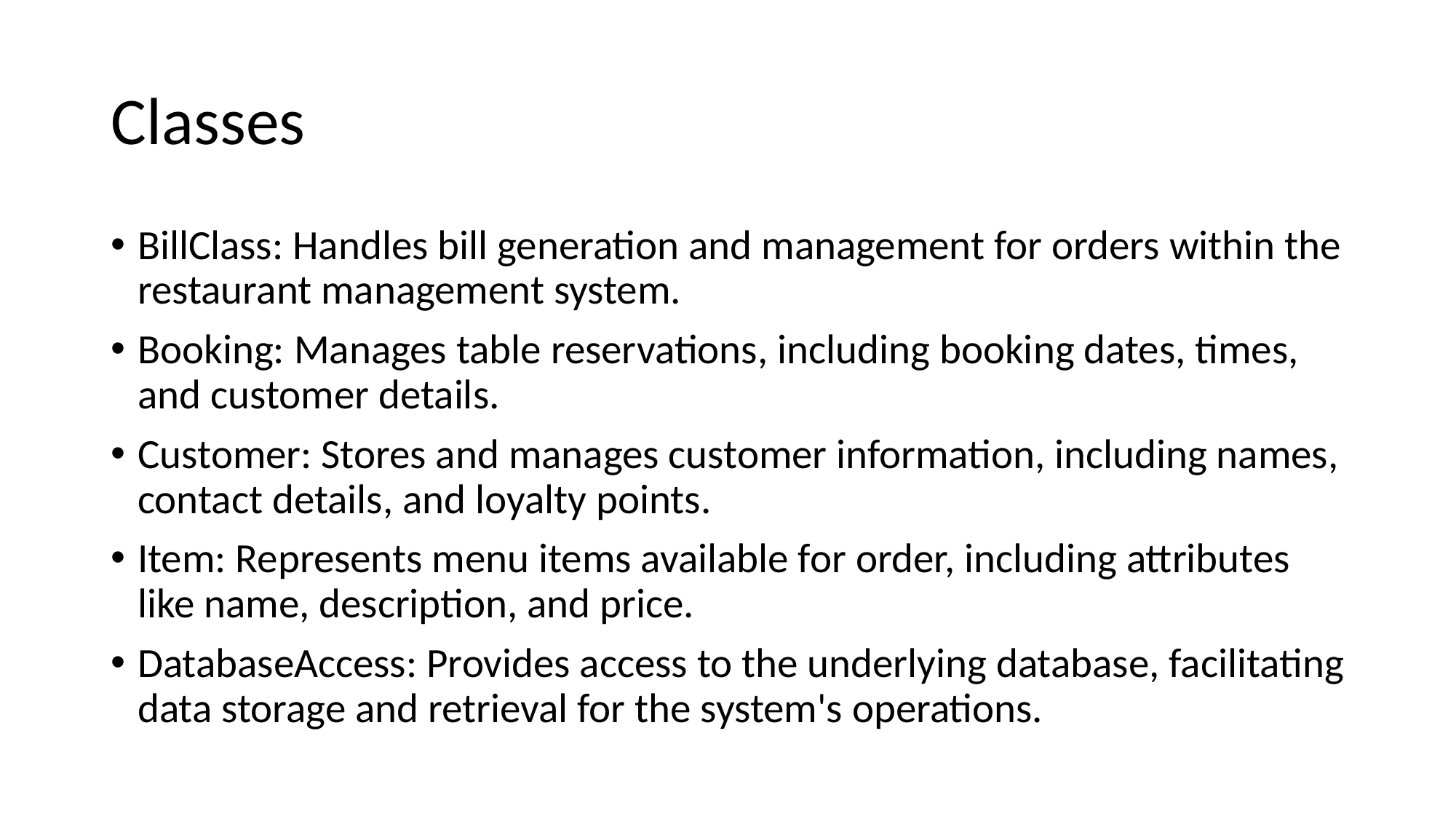

# Classes
BillClass: Handles bill generation and management for orders within the restaurant management system.
Booking: Manages table reservations, including booking dates, times, and customer details.
Customer: Stores and manages customer information, including names, contact details, and loyalty points.
Item: Represents menu items available for order, including attributes like name, description, and price.
DatabaseAccess: Provides access to the underlying database, facilitating data storage and retrieval for the system's operations.